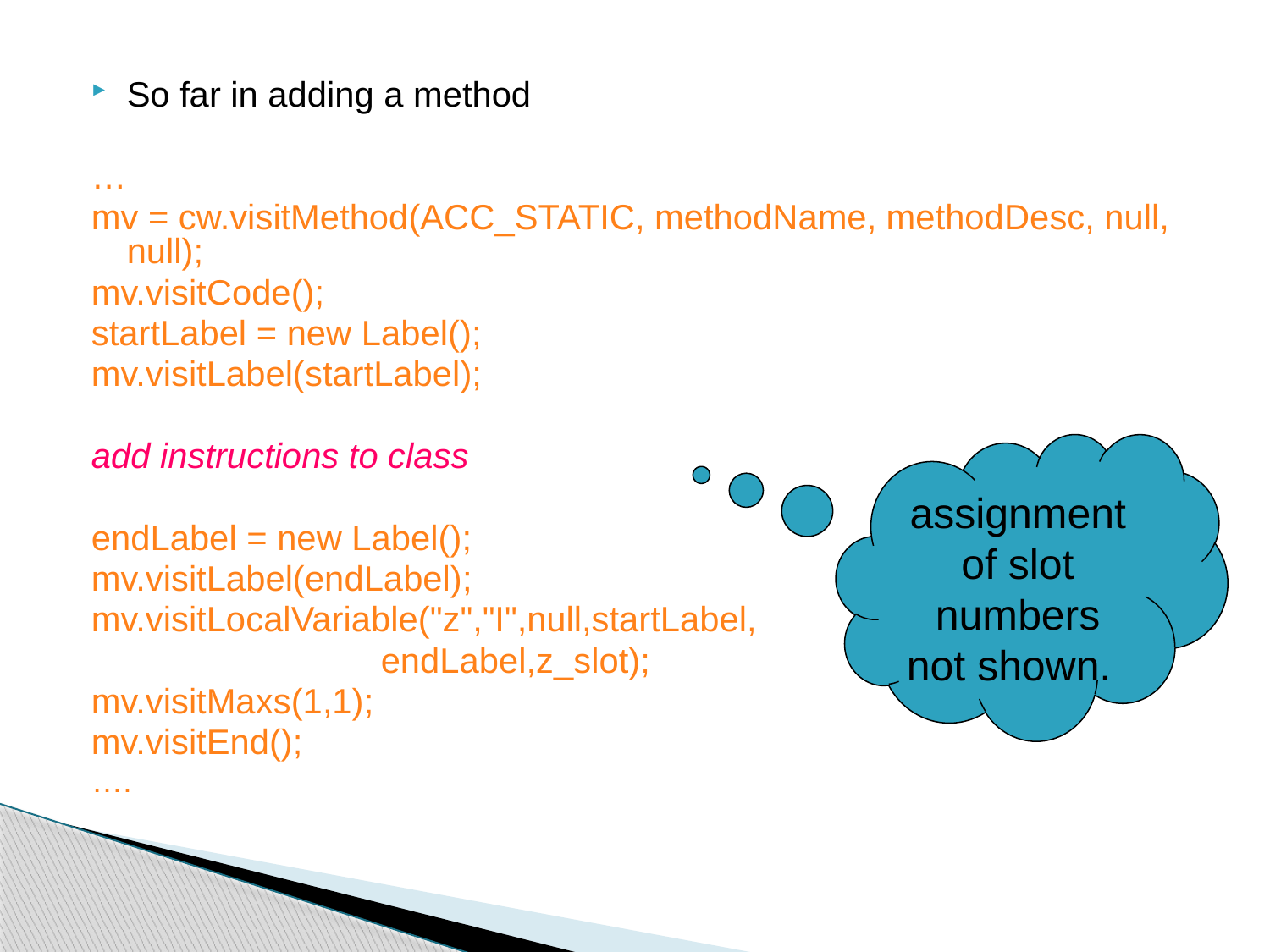

So far in adding a method

…
mv = cw.visitMethod(ACC_STATIC, methodName, methodDesc, null, null);
mv.visitCode();
startLabel = new Label();
mv.visitLabel(startLabel);

add instructions to class

endLabel = new Label();
mv.visitLabel(endLabel);
mv.visitLocalVariable("z","I",null,startLabel,
			endLabel,z_slot);
mv.visitMaxs(1,1);
mv.visitEnd();
….

assignment of slot numbers not shown.